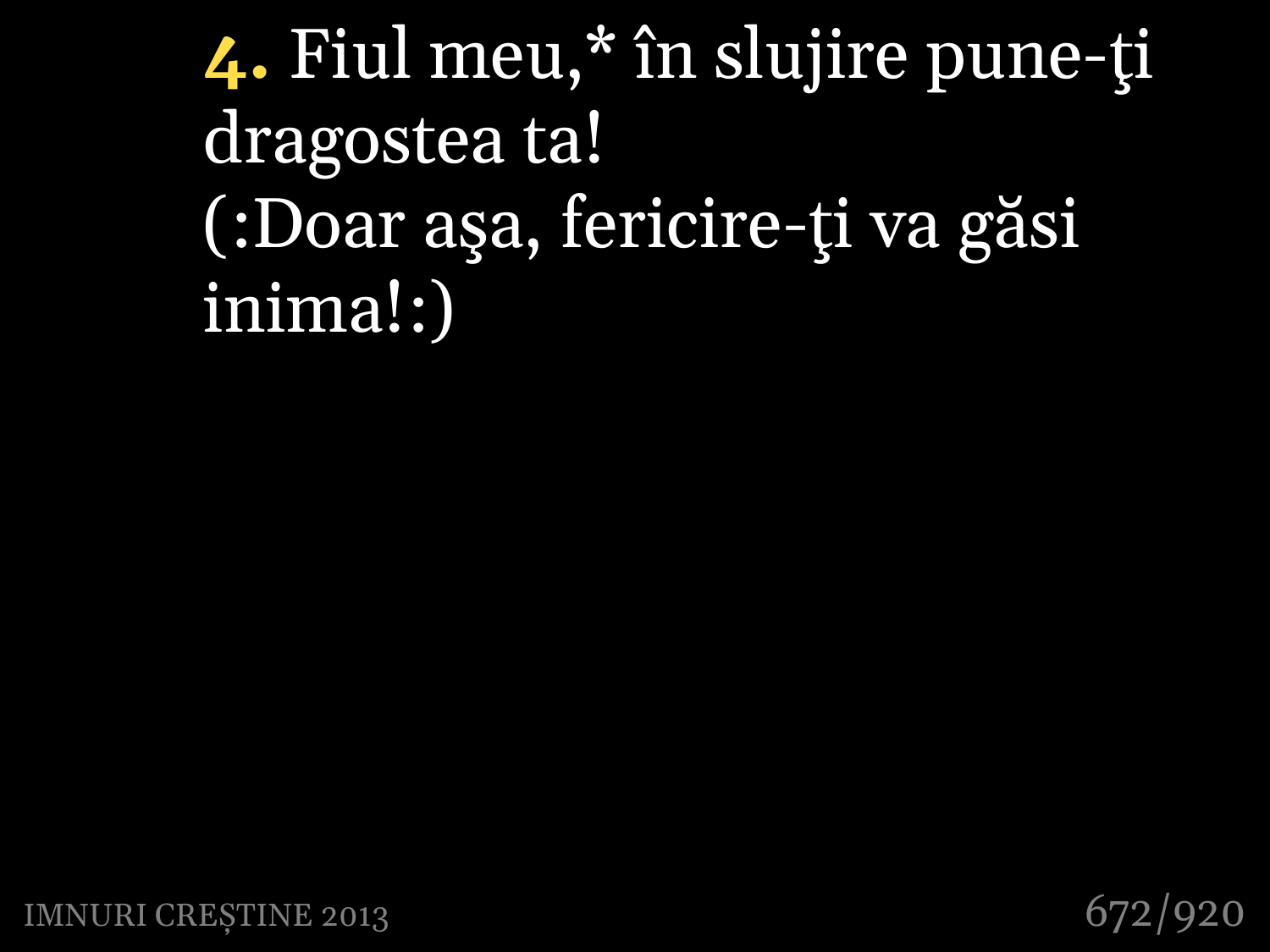

4. Fiul meu,* în slujire pune-ţi 	dragostea ta!
(:Doar aşa, fericire-ţi va găsi inima!:)
672/920
IMNURI CREȘTINE 2013